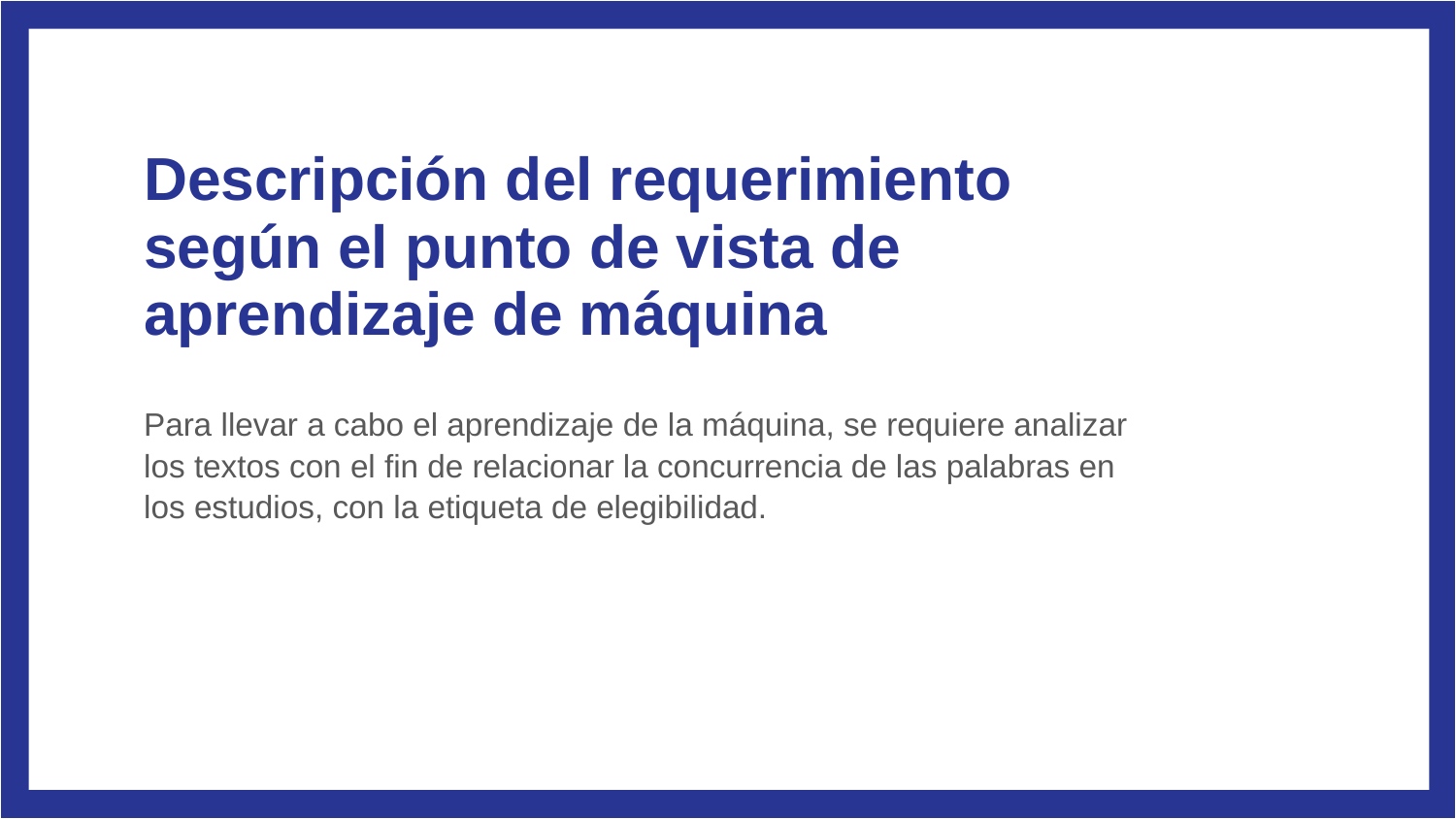

# Descripción del requerimiento según el punto de vista de aprendizaje de máquina
Para llevar a cabo el aprendizaje de la máquina, se requiere analizar los textos con el fin de relacionar la concurrencia de las palabras en los estudios, con la etiqueta de elegibilidad.